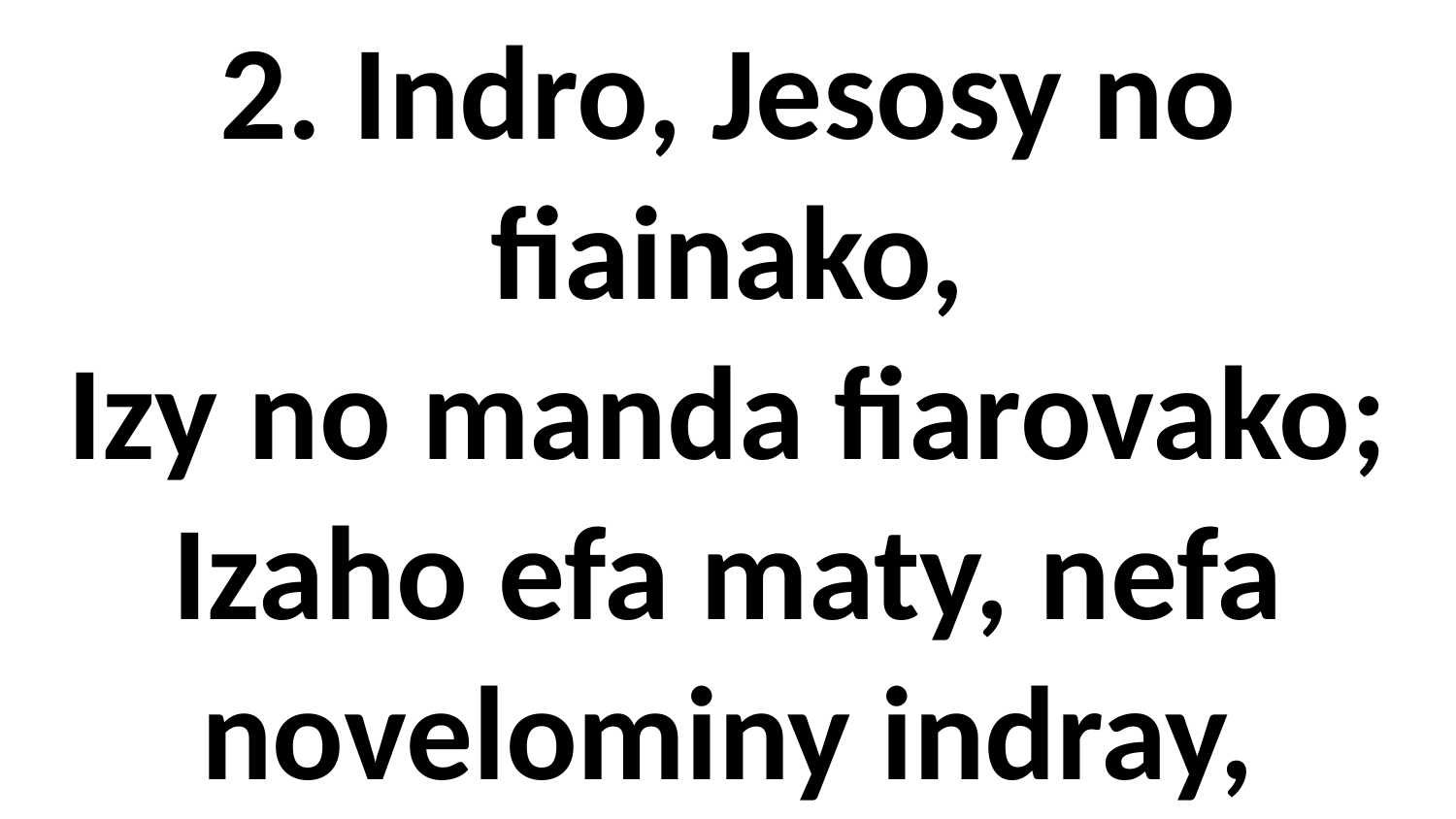

2. Indro, Jesosy no fiainako,
Izy no manda fiarovako;
Izaho efa maty, nefa novelominy indray,